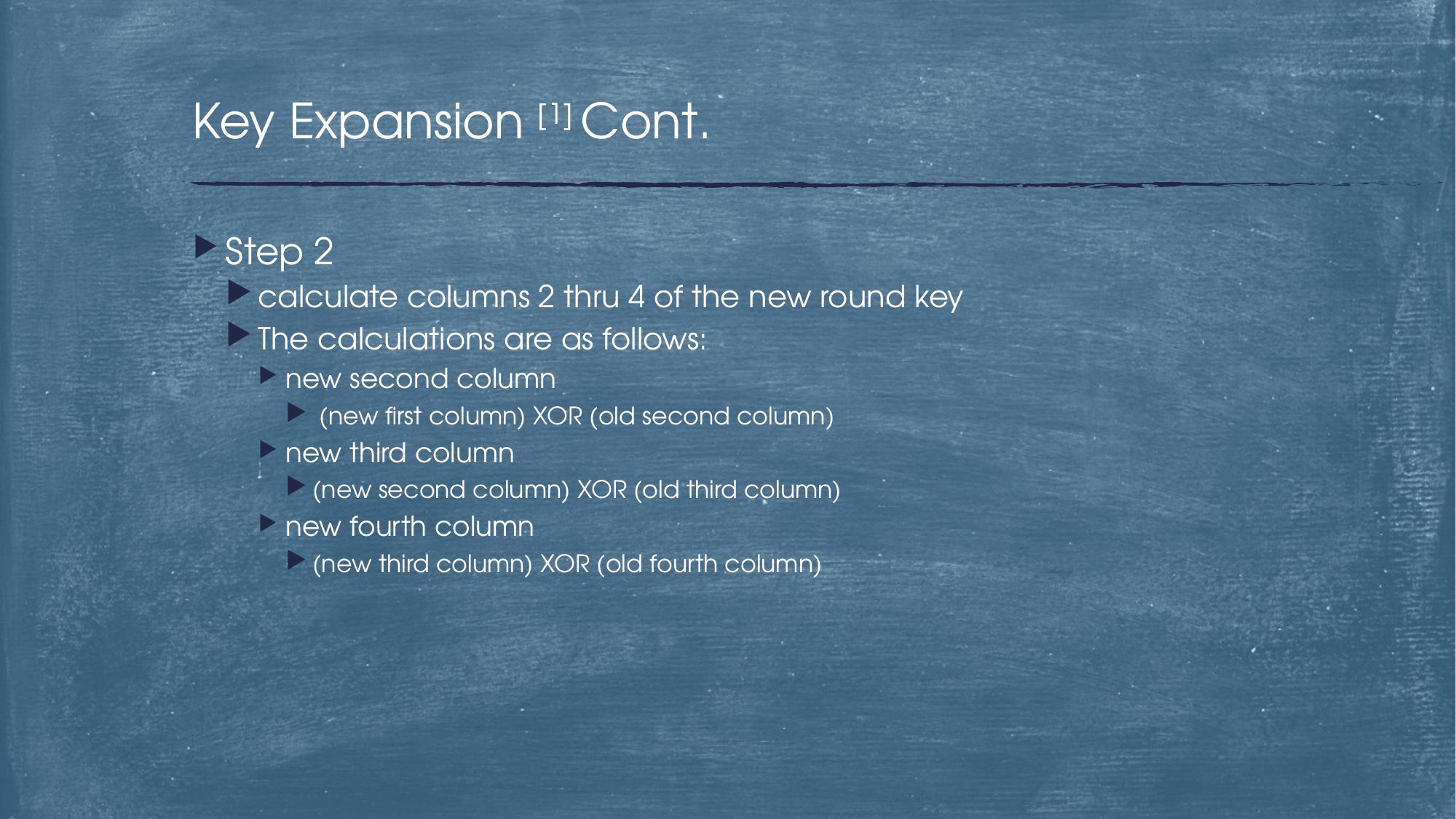

# Key Expansion [1] Cont.
Step 2
calculate columns 2 thru 4 of the new round key
The calculations are as follows:
new second column
 (new first column) XOR (old second column)
new third column
(new second column) XOR (old third column)
new fourth column
(new third column) XOR (old fourth column)